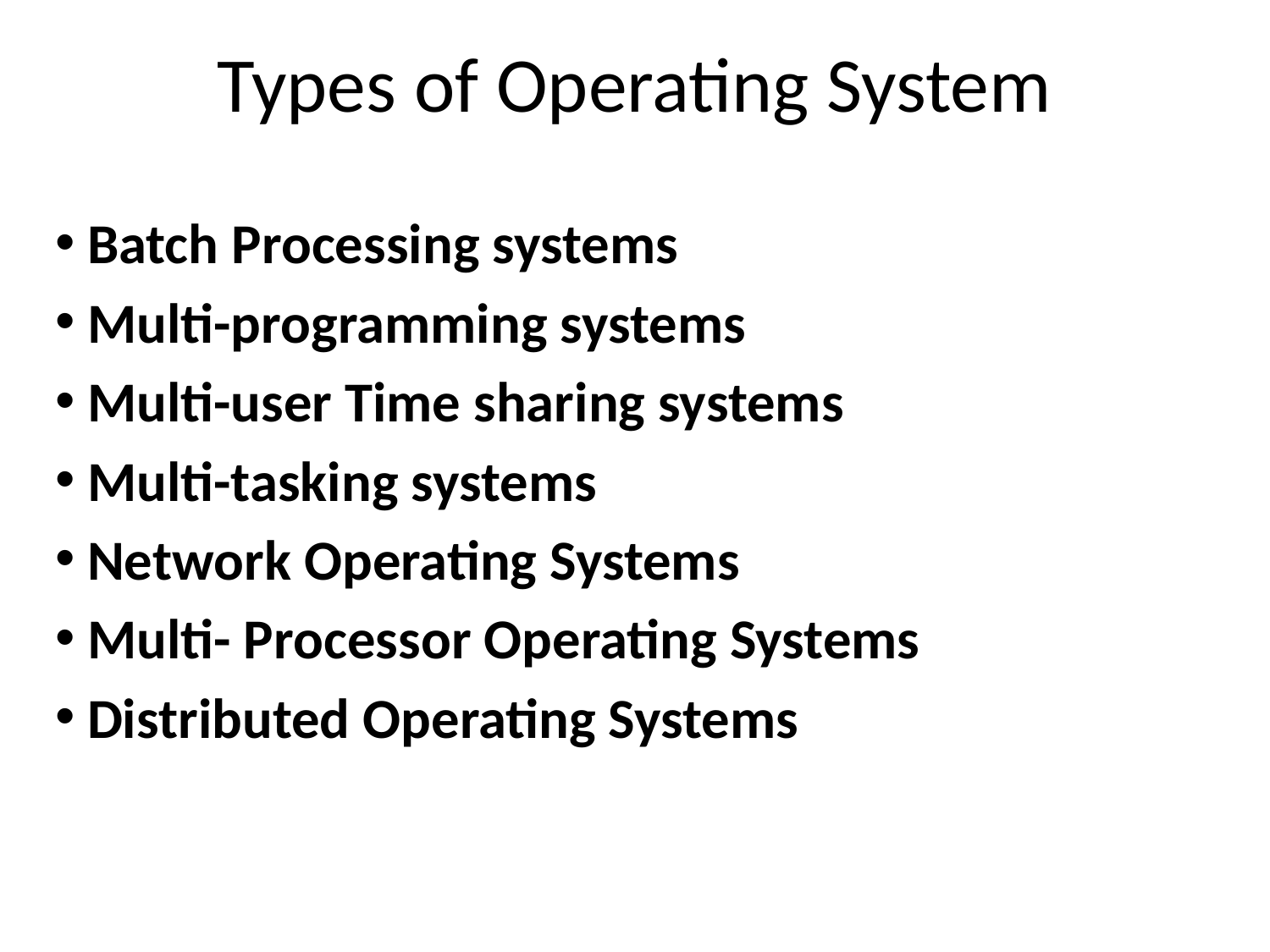

# Types of Operating System
 Batch Processing systems
 Multi-programming systems
 Multi-user Time sharing systems
 Multi-tasking systems
 Network Operating Systems
 Multi- Processor Operating Systems
 Distributed Operating Systems